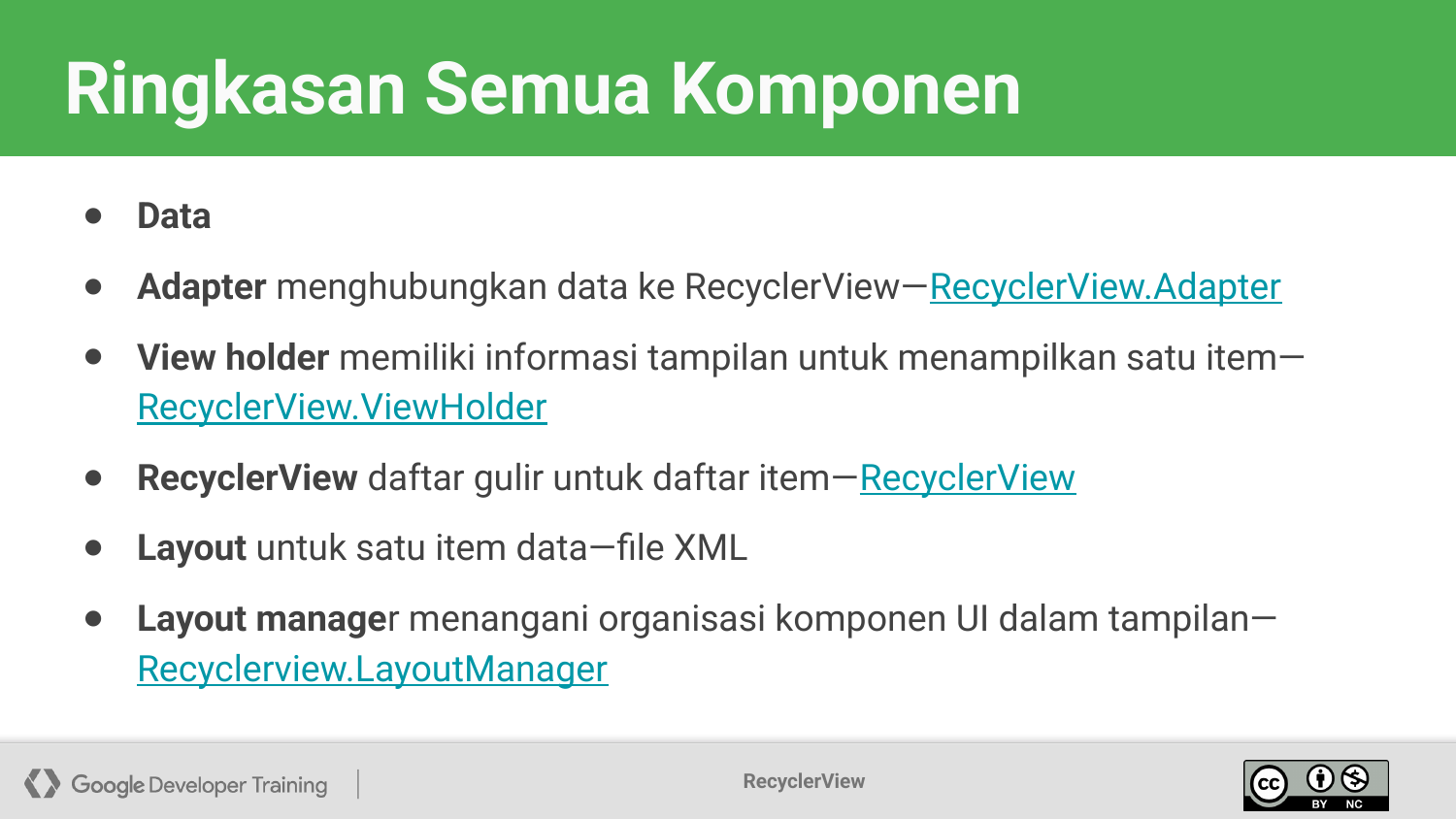

# Komponen

Ringkasan Semua Komponen
Data
Adapter menghubungkan data ke RecyclerView—RecyclerView.Adapter
View holder memiliki informasi tampilan untuk menampilkan satu item—RecyclerView.ViewHolder
RecyclerView daftar gulir untuk daftar item—RecyclerView
Layout untuk satu item data—file XML
Layout manager menangani organisasi komponen UI dalam tampilan—Recyclerview.LayoutManager